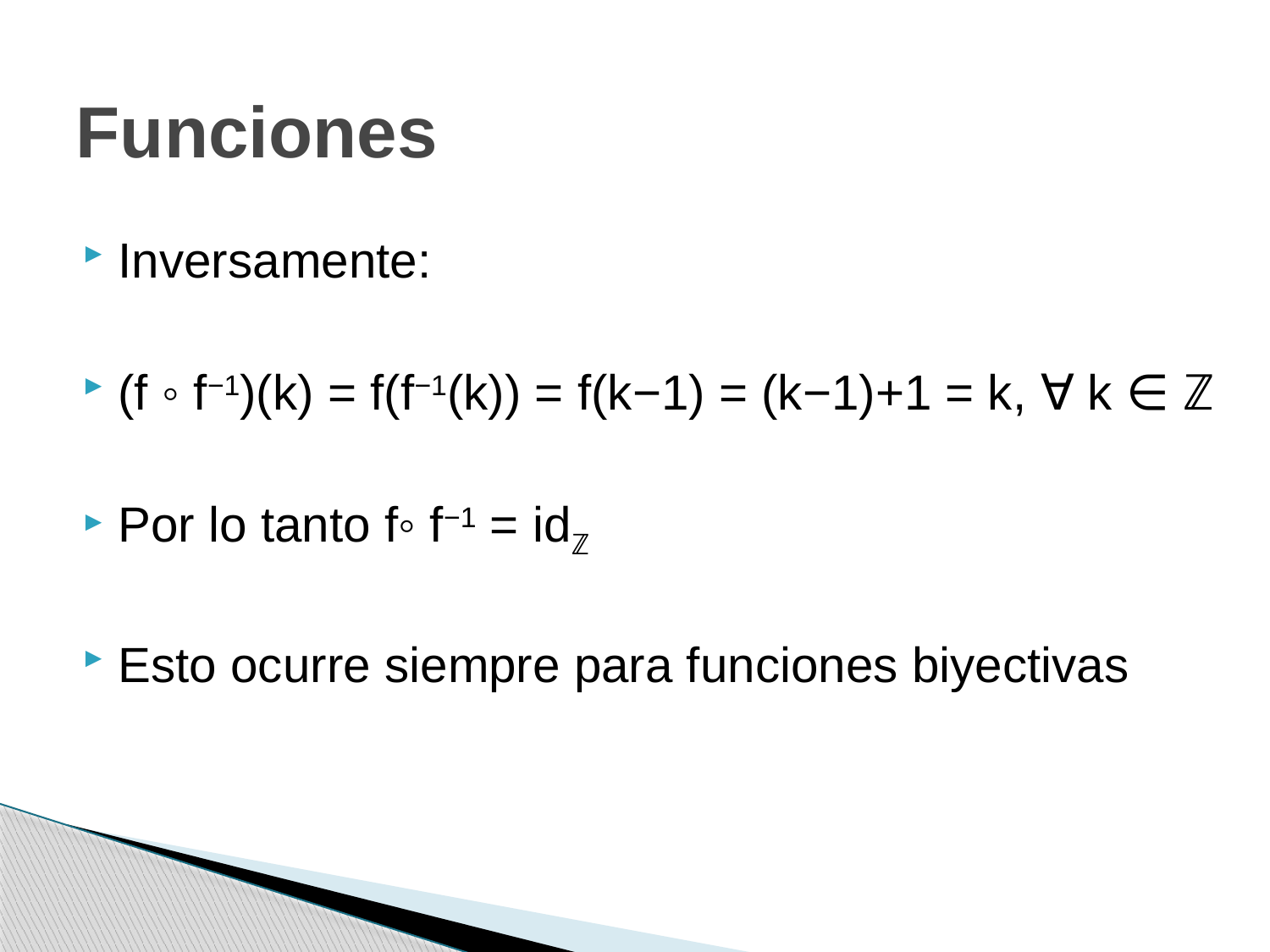

# Funciones
Inversamente:

(f ◦ f−1)(k) = f(f−1(k)) = f(k−1) = (k−1)+1 = k, ∀ k ∈ ℤ

Por lo tanto f◦ f−1 = idℤ

Esto ocurre siempre para funciones biyectivas